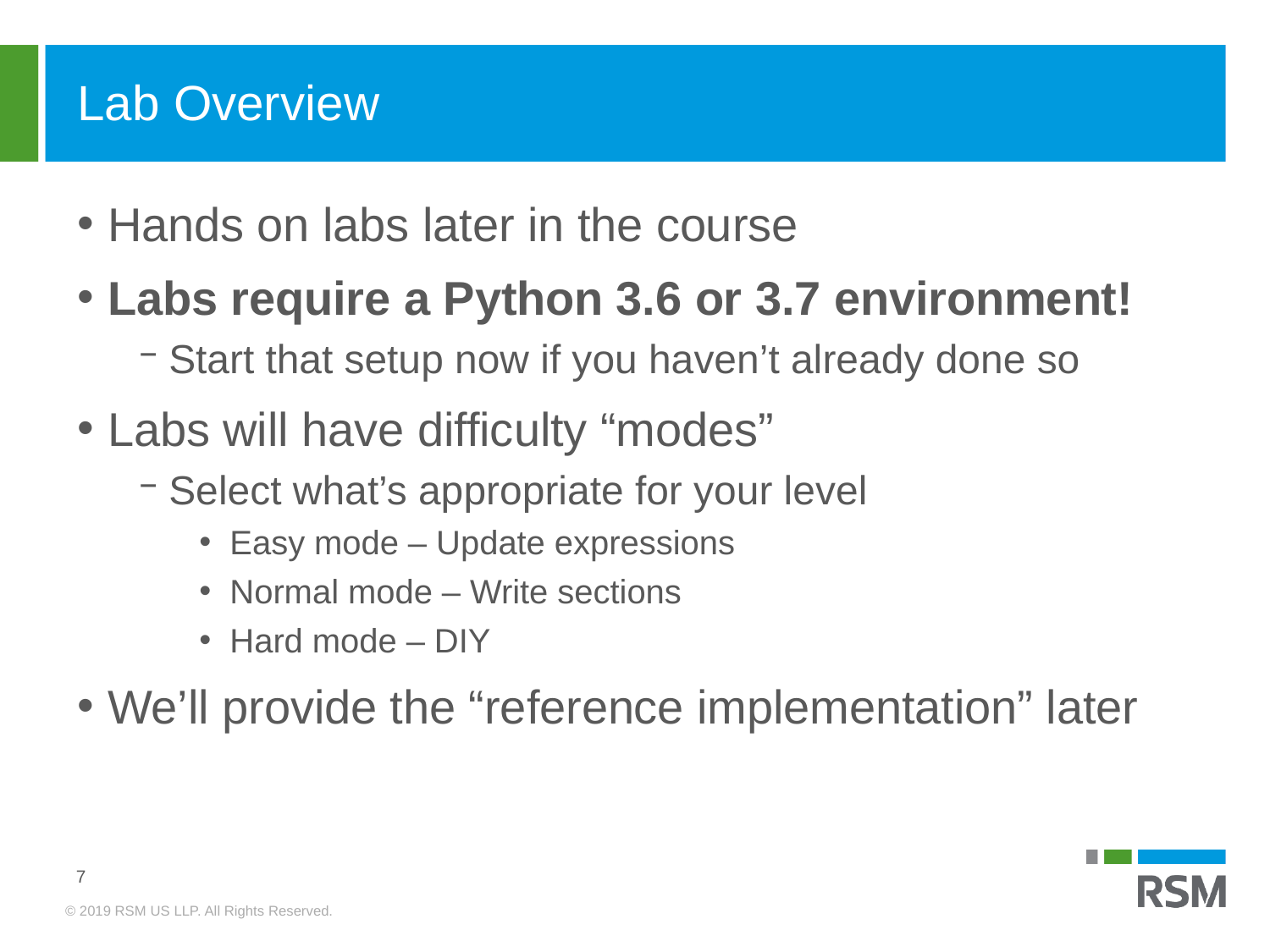

# Lab Overview
Hands on labs later in the course
Labs require a Python 3.6 or 3.7 environment!
Start that setup now if you haven’t already done so
Labs will have difficulty “modes”
Select what’s appropriate for your level
Easy mode – Update expressions
Normal mode – Write sections
Hard mode – DIY
We’ll provide the “reference implementation” later
7